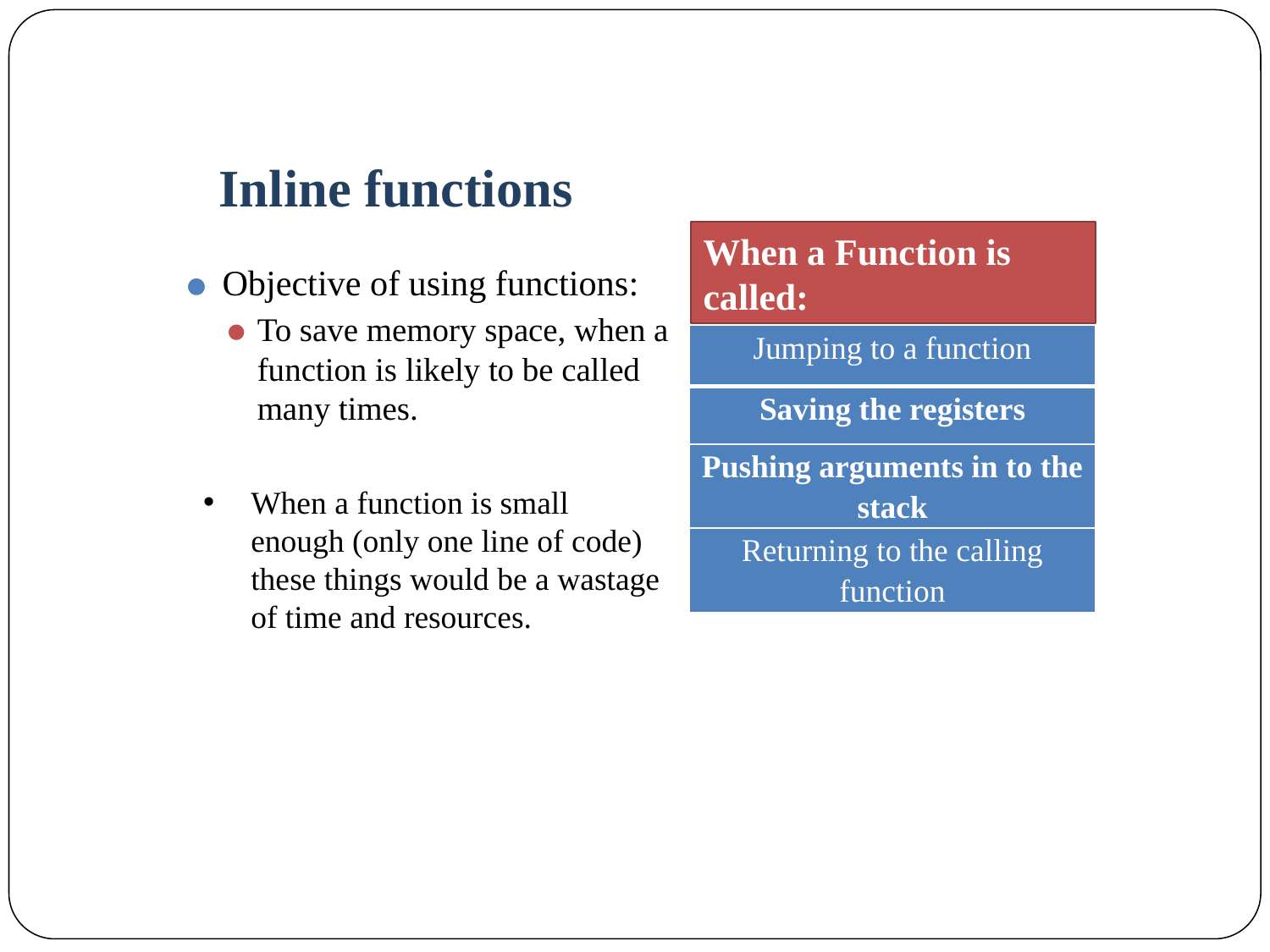

# Inline functions
When a Function is called:
Objective of using functions:
To save memory space, when a function is likely to be called many times.
| Jumping to a function |
| --- |
| Saving the registers |
| Pushing arguments in to the stack |
| Returning to the calling function |
When a function is small enough (only one line of code) these things would be a wastage of time and resources.